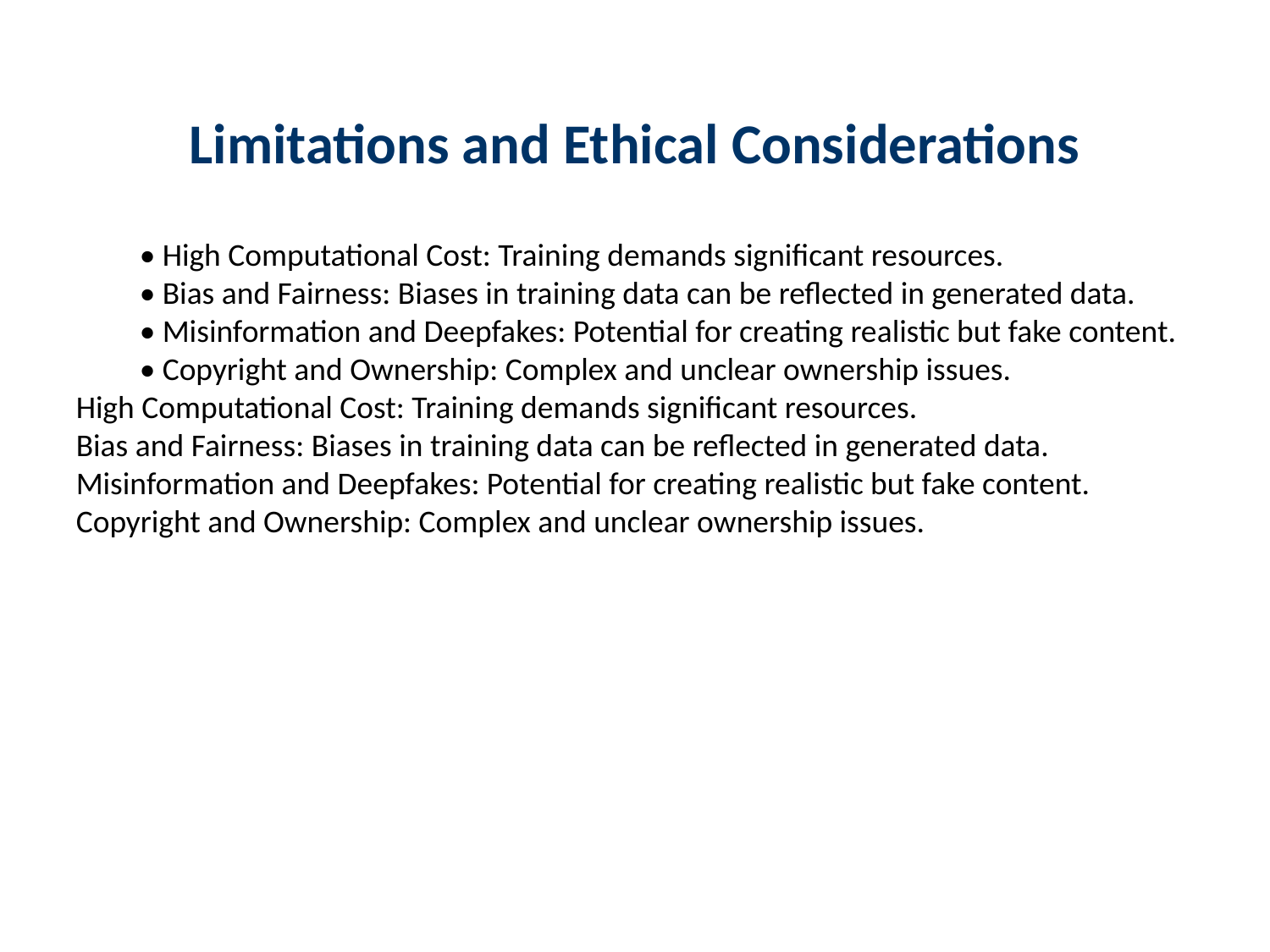

Limitations and Ethical Considerations

• High Computational Cost: Training demands significant resources.
• Bias and Fairness: Biases in training data can be reflected in generated data.
• Misinformation and Deepfakes: Potential for creating realistic but fake content.
• Copyright and Ownership: Complex and unclear ownership issues.
High Computational Cost: Training demands significant resources.
Bias and Fairness: Biases in training data can be reflected in generated data.
Misinformation and Deepfakes: Potential for creating realistic but fake content.
Copyright and Ownership: Complex and unclear ownership issues.